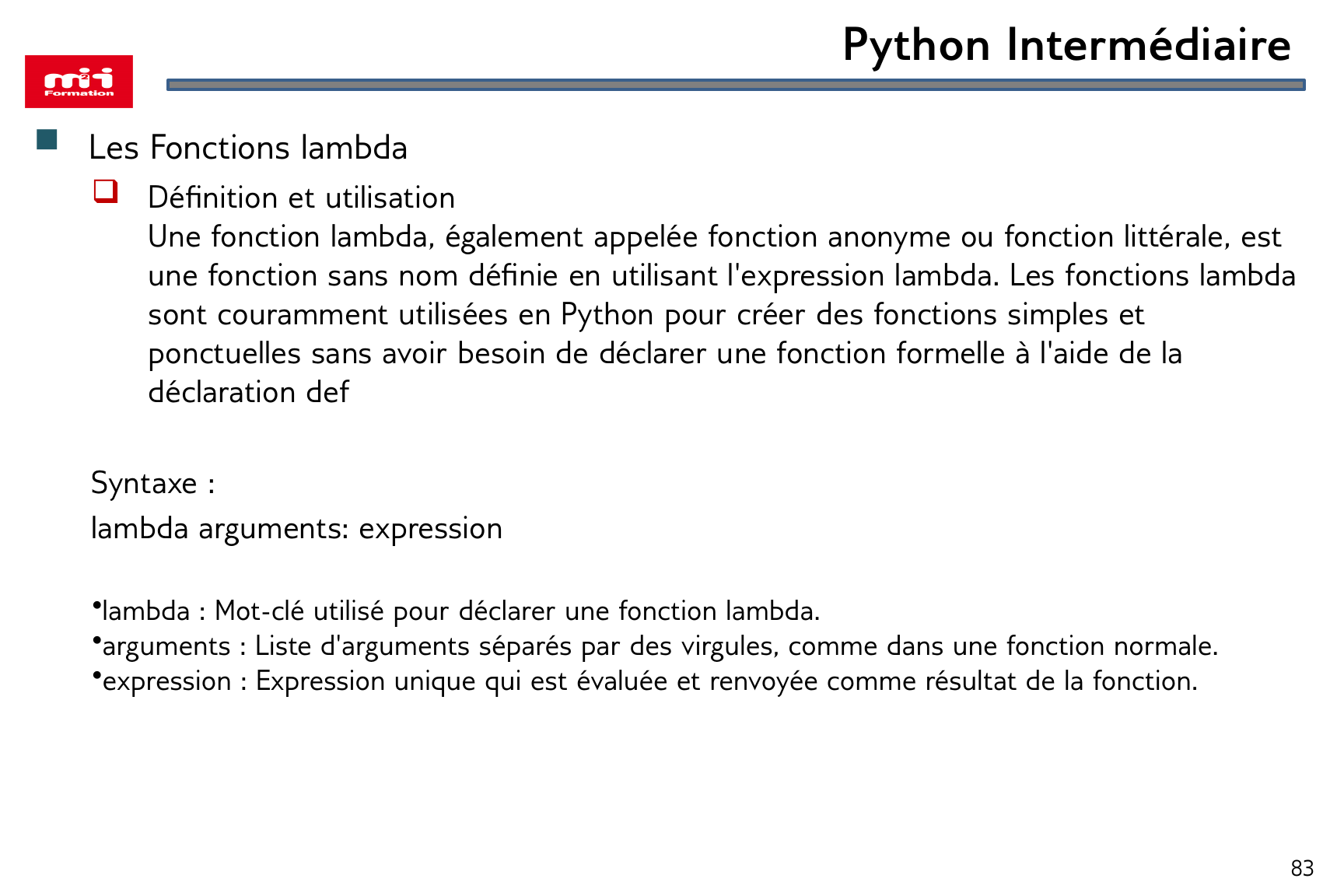

# Python Intermédiaire
Les Fonctions lambda
Définition et utilisation
Une fonction lambda, également appelée fonction anonyme ou fonction littérale, est une fonction sans nom définie en utilisant l'expression lambda. Les fonctions lambda sont couramment utilisées en Python pour créer des fonctions simples et ponctuelles sans avoir besoin de déclarer une fonction formelle à l'aide de la déclaration def

Syntaxe :
lambda arguments: expression

lambda : Mot-clé utilisé pour déclarer une fonction lambda.
arguments : Liste d'arguments séparés par des virgules, comme dans une fonction normale.
expression : Expression unique qui est évaluée et renvoyée comme résultat de la fonction.

83